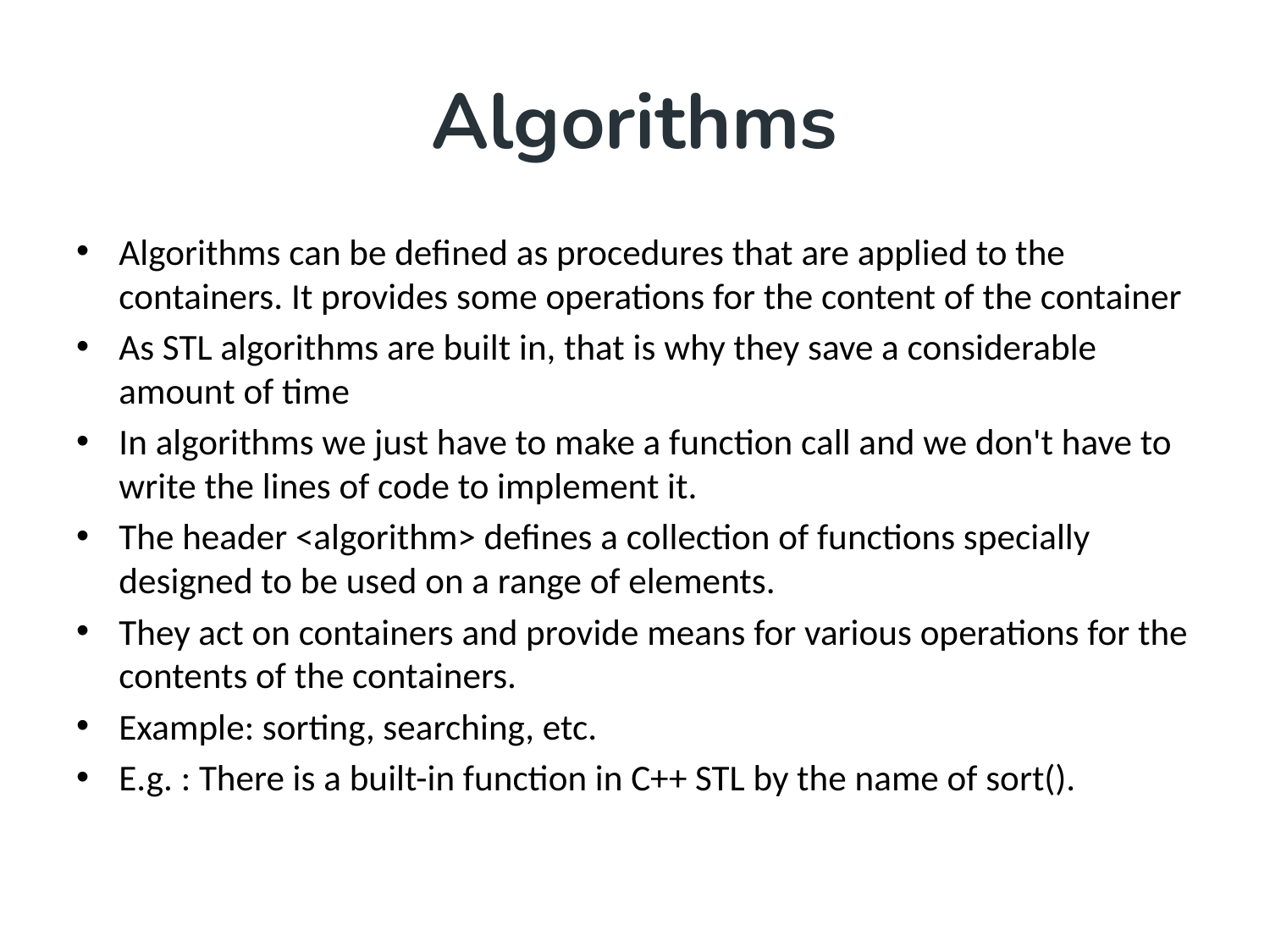

# Algorithms
Algorithms can be defined as procedures that are applied to the containers. It provides some operations for the content of the container
As STL algorithms are built in, that is why they save a considerable amount of time
In algorithms we just have to make a function call and we don't have to write the lines of code to implement it.
The header <algorithm> defines a collection of functions specially designed to be used on a range of elements.
They act on containers and provide means for various operations for the contents of the containers.
Example: sorting, searching, etc.
E.g. : There is a built-in function in C++ STL by the name of sort().